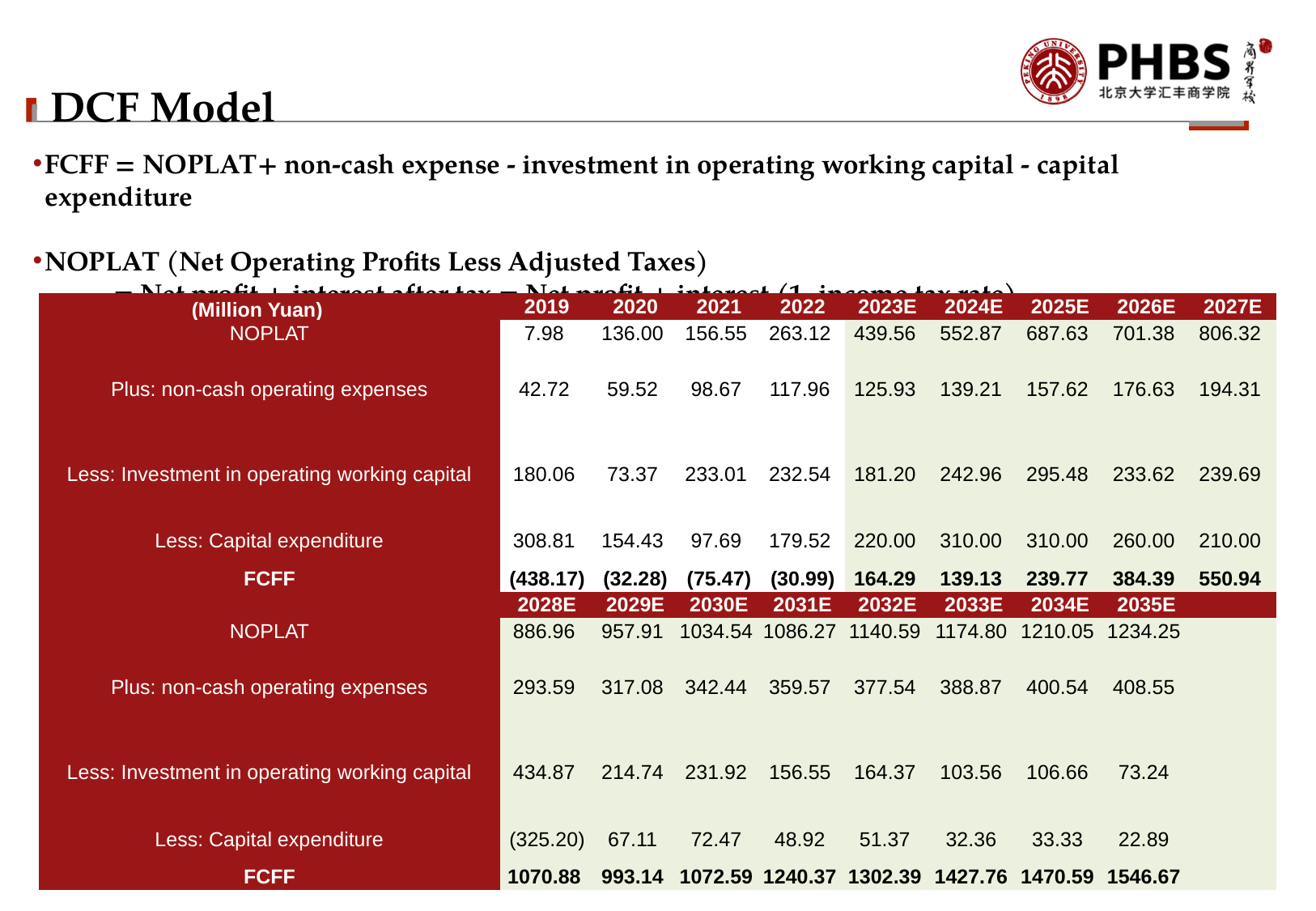

# DCF Model
FCFF = NOPLAT+ non-cash expense - investment in operating working capital - capital expenditure

NOPLAT (Net Operating Profits Less Adjusted Taxes)
   = Net profit + interest after tax = Net profit + interest (1- income tax rate)
| (Million Yuan) | 2019 | 2020 | 2021 | 2022 | 2023E | 2024E | 2025E | 2026E | 2027E |
| --- | --- | --- | --- | --- | --- | --- | --- | --- | --- |
| NOPLAT | 7.98 | 136.00 | 156.55 | 263.12 | 439.56 | 552.87 | 687.63 | 701.38 | 806.32 |
| Plus: non-cash operating expenses | 42.72 | 59.52 | 98.67 | 117.96 | 125.93 | 139.21 | 157.62 | 176.63 | 194.31 |
| Less: Investment in operating working capital | 180.06 | 73.37 | 233.01 | 232.54 | 181.20 | 242.96 | 295.48 | 233.62 | 239.69 |
| Less: Capital expenditure | 308.81 | 154.43 | 97.69 | 179.52 | 220.00 | 310.00 | 310.00 | 260.00 | 210.00 |
| FCFF | (438.17) | (32.28) | (75.47) | (30.99) | 164.29 | 139.13 | 239.77 | 384.39 | 550.94 |
|  | 2028E | 2029E | 2030E | 2031E | 2032E | 2033E | 2034E | 2035E |  |
| NOPLAT | 886.96 | 957.91 | 1034.54 | 1086.27 | 1140.59 | 1174.80 | 1210.05 | 1234.25 |  |
| Plus: non-cash operating expenses | 293.59 | 317.08 | 342.44 | 359.57 | 377.54 | 388.87 | 400.54 | 408.55 |  |
| Less: Investment in operating working capital | 434.87 | 214.74 | 231.92 | 156.55 | 164.37 | 103.56 | 106.66 | 73.24 |  |
| Less: Capital expenditure | (325.20) | 67.11 | 72.47 | 48.92 | 51.37 | 32.36 | 33.33 | 22.89 |  |
| FCFF | 1070.88 | 993.14 | 1072.59 | 1240.37 | 1302.39 | 1427.76 | 1470.59 | 1546.67 |  |